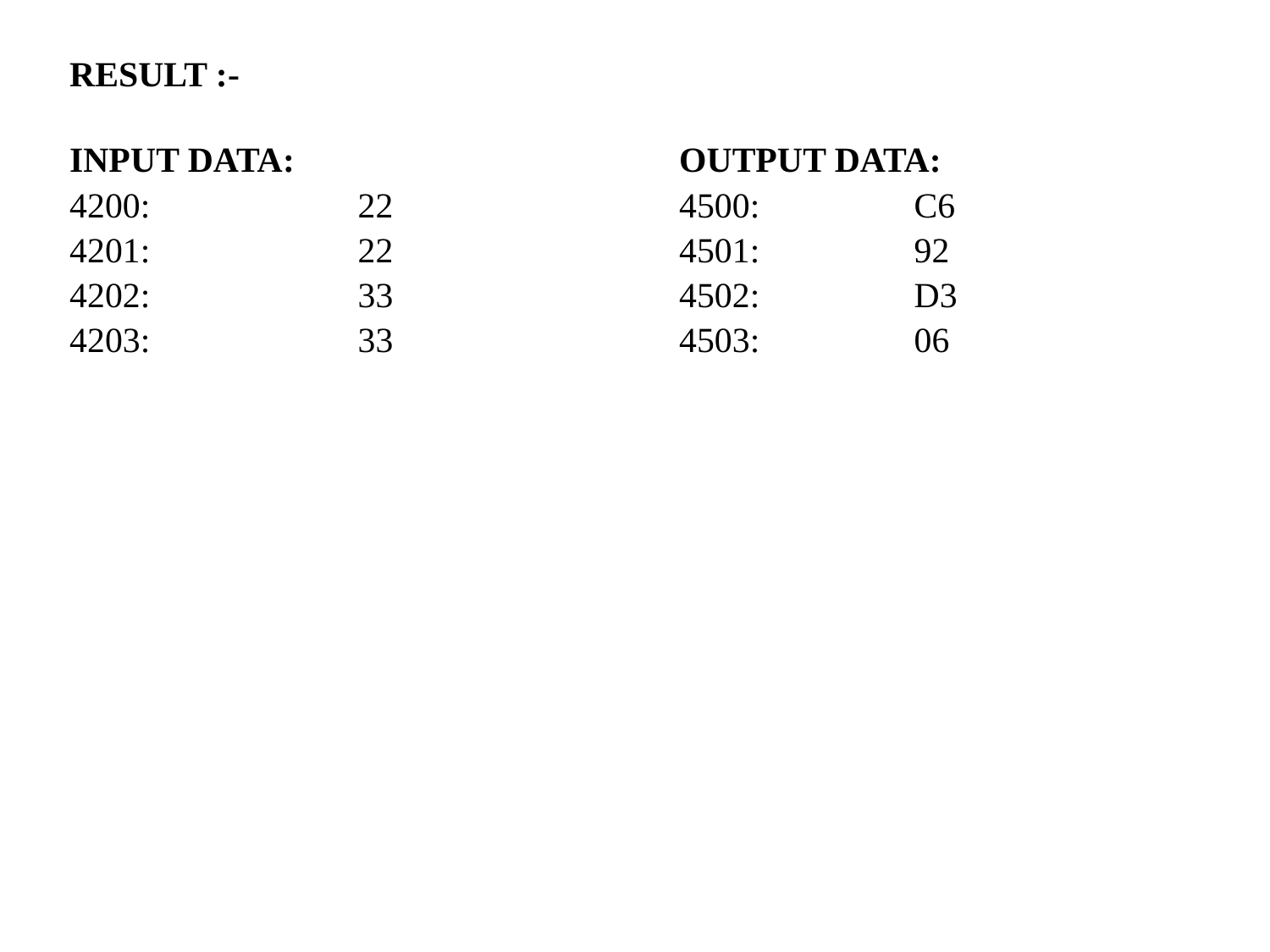

| RESULT :- |  |  |  |
| --- | --- | --- | --- |
| INPUT DATA: |  | OUTPUT DATA: |  |
| 4200: | 22 | 4500: | C6 |
| 4201: | 22 | 4501: | 92 |
| 4202: | 33 | 4502: | D3 |
| 4203: | 33 | 4503: | 06 |